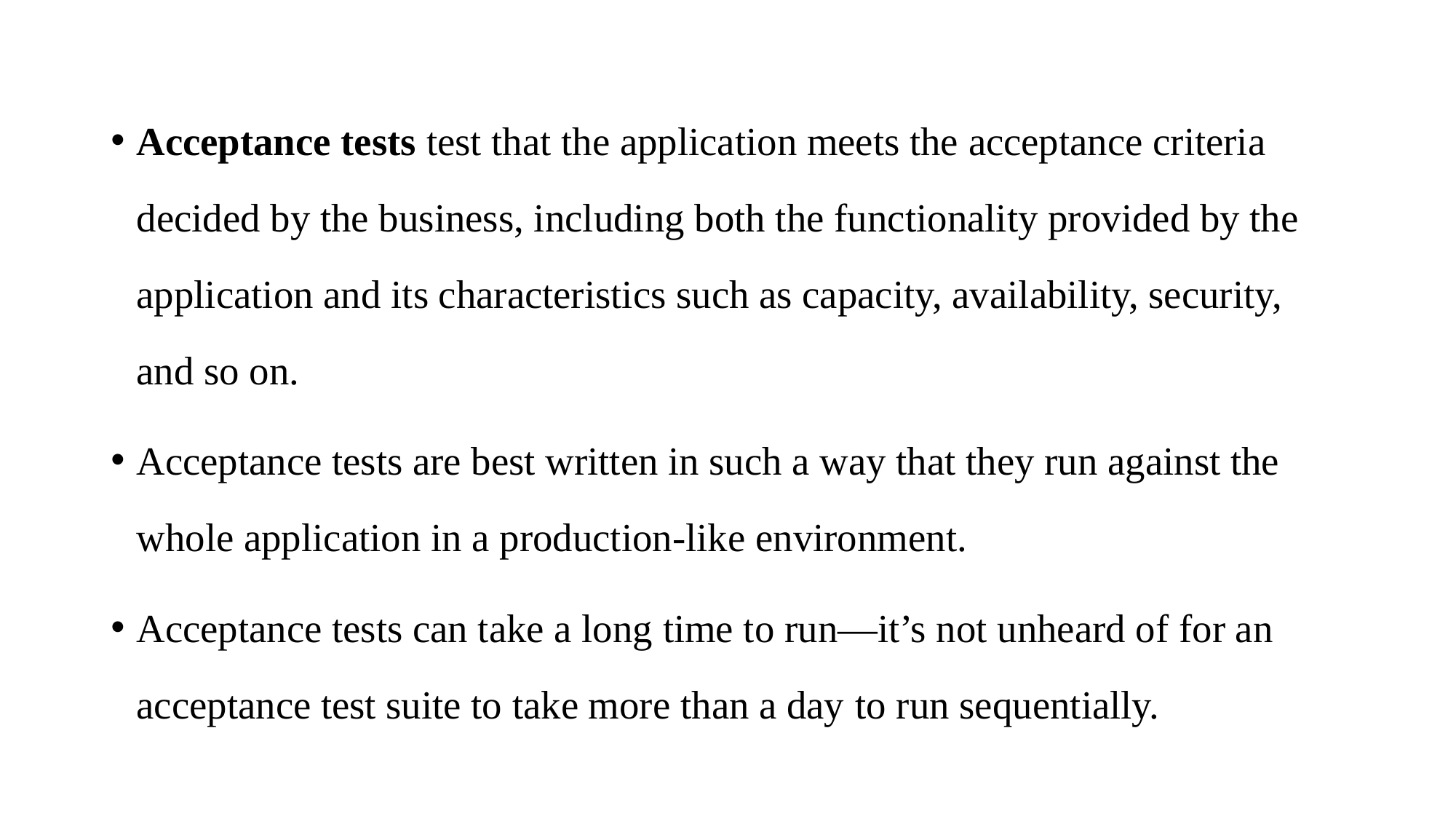

Acceptance tests test that the application meets the acceptance criteria decided by the business, including both the functionality provided by the application and its characteristics such as capacity, availability, security, and so on.
Acceptance tests are best written in such a way that they run against the whole application in a production-like environment.
Acceptance tests can take a long time to run—it’s not unheard of for an acceptance test suite to take more than a day to run sequentially.